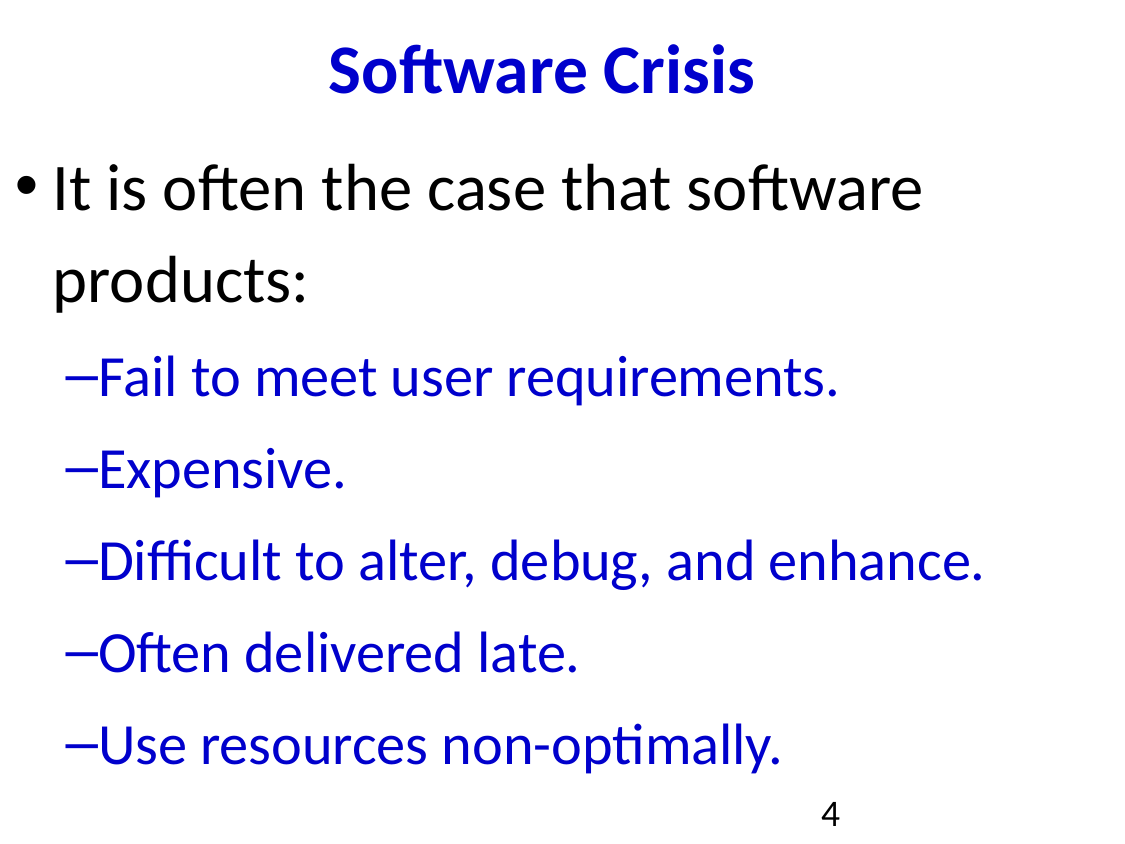

Software Crisis
It is often the case that software products:
Fail to meet user requirements.
Expensive.
Difficult to alter, debug, and enhance.
Often delivered late.
Use resources non-optimally.
4